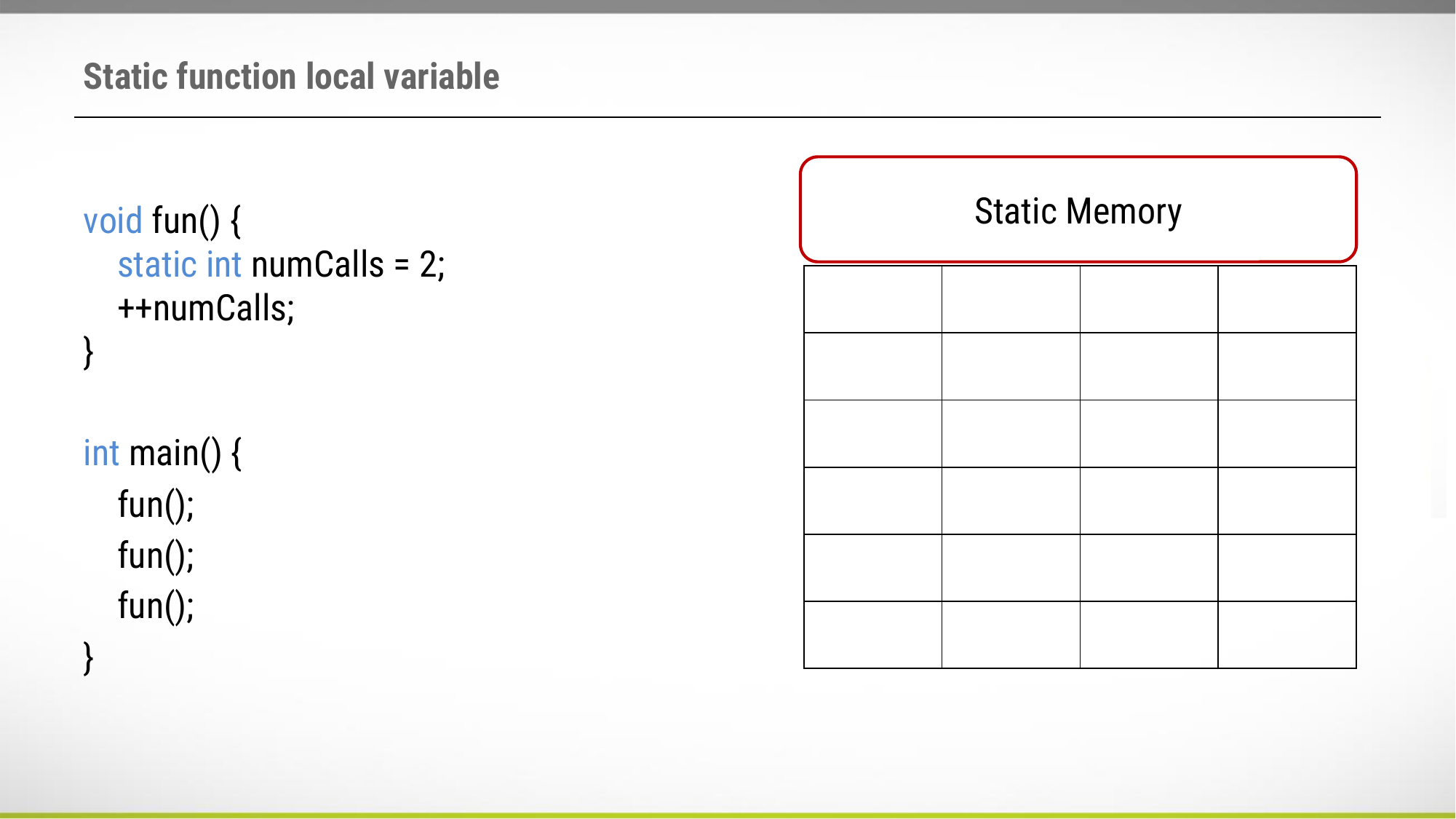

# Static function local variable
Static Memory
void fun() {
    static int numCalls = 2;
    ++numCalls;
}

int main() {
    fun();
    fun();
    fun();
}
|  |  |  |  |
| --- | --- | --- | --- |
|  |  |  |  |
|  |  |  |  |
|  |  |  |  |
|  |  |  |  |
|  |  |  |  |